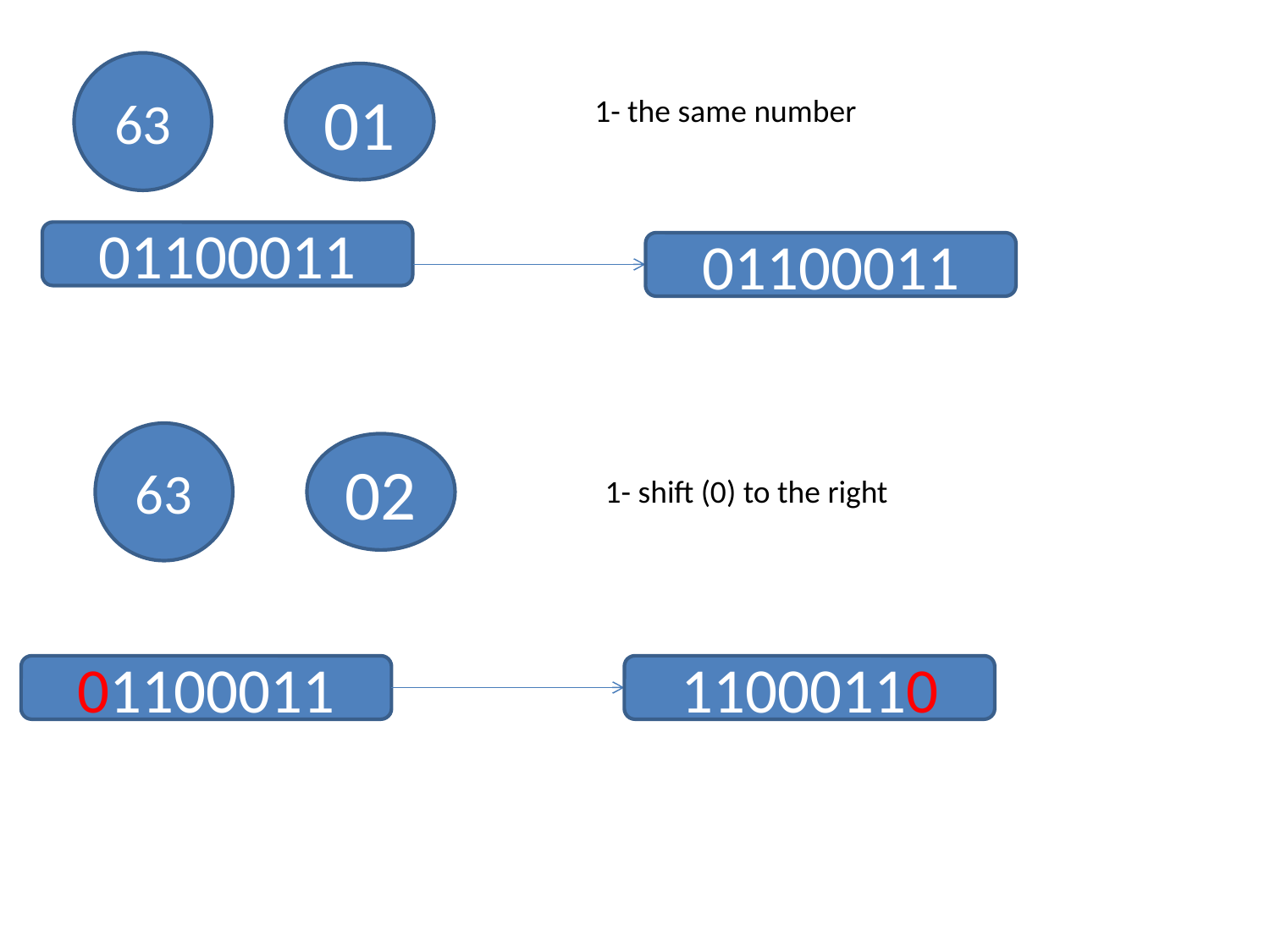

63
01
1- the same number
01100011
01100011
63
02
1- shift (0) to the right
01100011
11000110